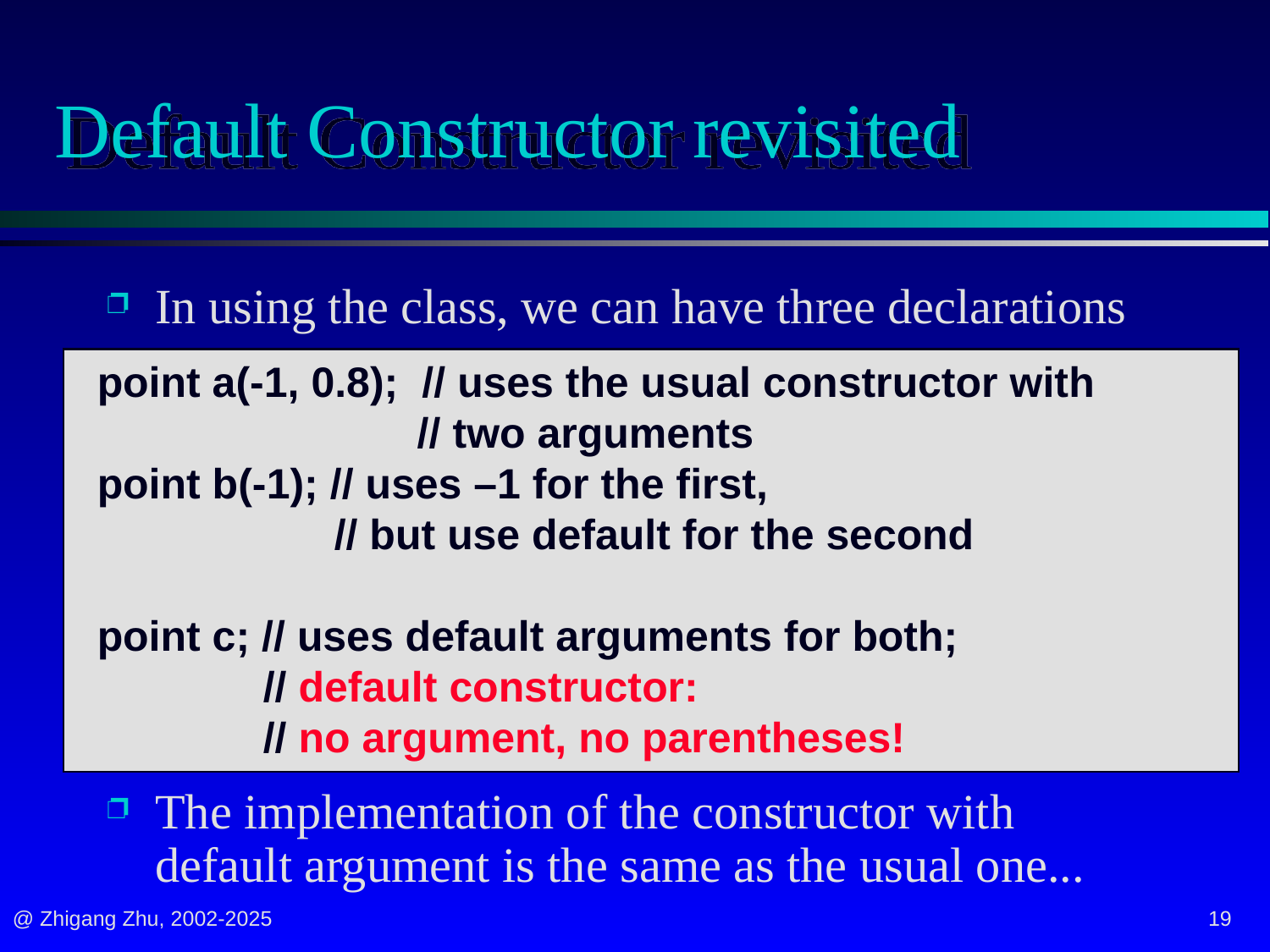

# Default Constructor revisited
In using the class, we can have three declarations

The implementation of the constructor with default argument is the same as the usual one...

point a(-1, 0.8);  // uses the usual constructor with
                           // two arguments
point b(-1); // uses –1 for the first,
                    // but use default for the second

point c; // uses default arguments for both;
              // default constructor:
              // no argument, no parentheses!